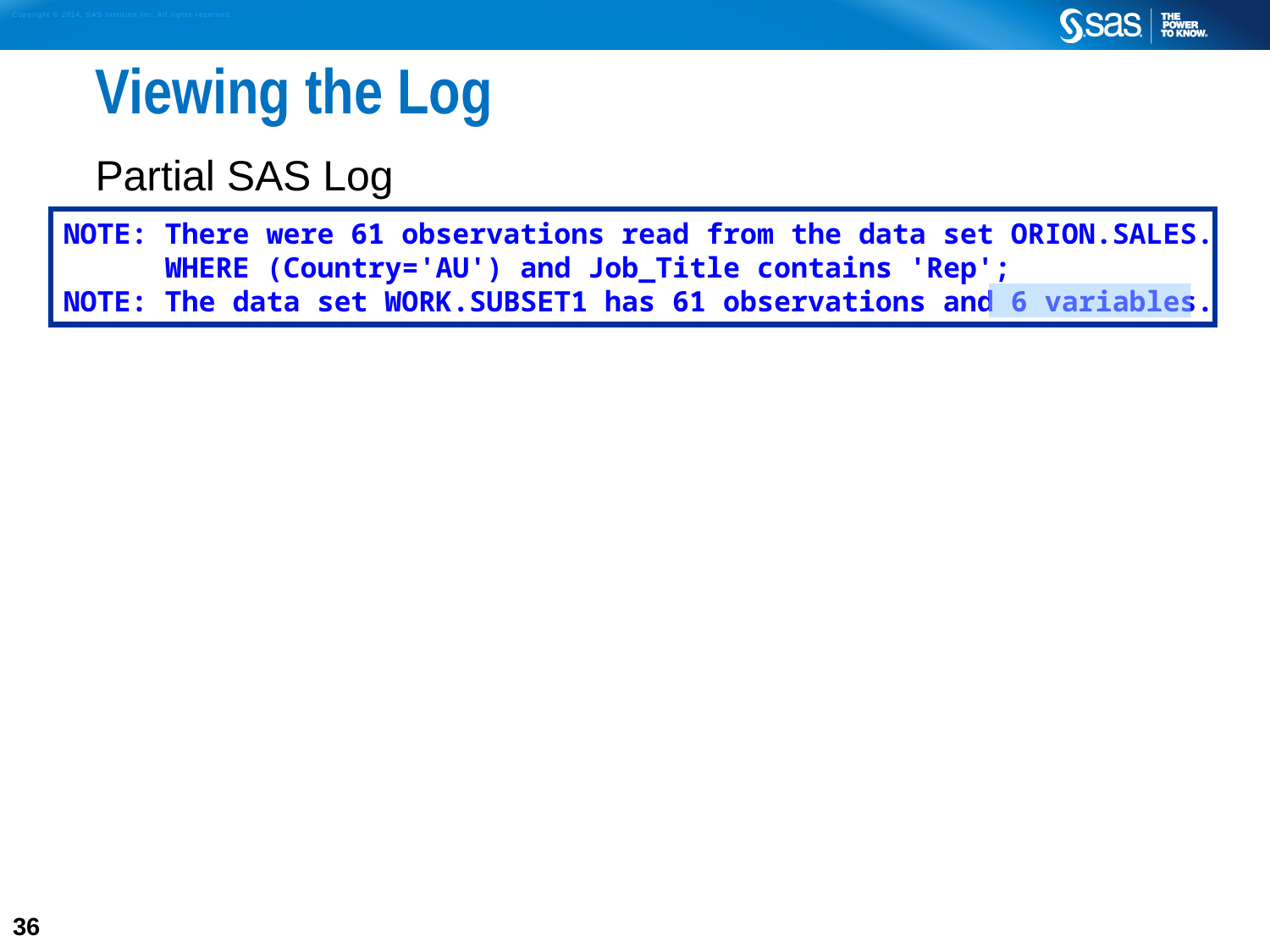

# Viewing the Log
Partial SAS Log

NOTE: There were 61 observations read from the data set ORION.SALES.
      WHERE (Country='AU') and Job_Title contains 'Rep';
NOTE: The data set WORK.SUBSET1 has 61 observations and 6 variables.

36